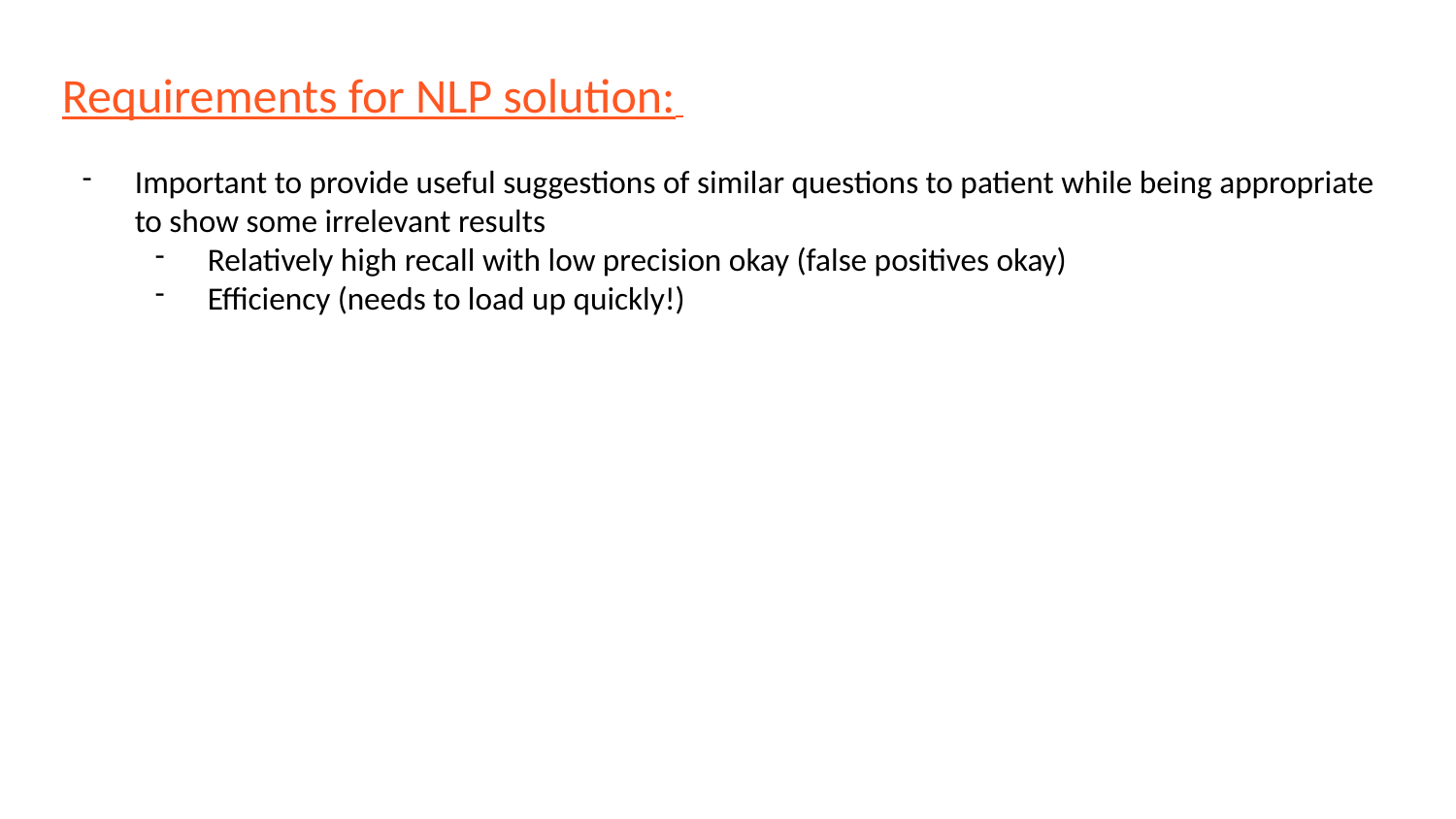

# Requirements for NLP solution:

Important to provide useful suggestions of similar questions to patient while being appropriate to show some irrelevant results
Relatively high recall with low precision okay (false positives okay)
Efficiency (needs to load up quickly!)